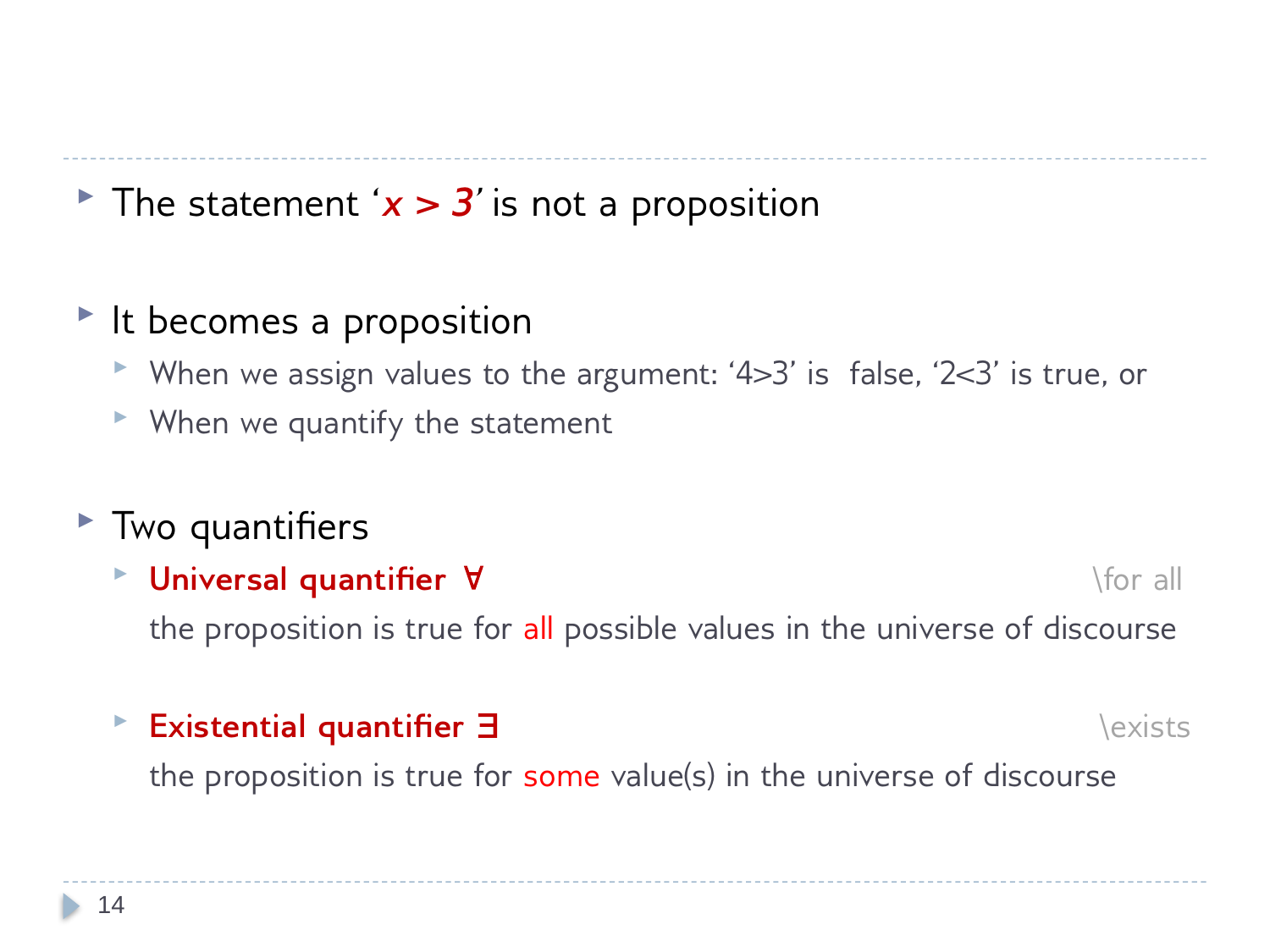

#
The statement ‘x > 3’ is not a proposition

It becomes a proposition
When we assign values to the argument: ‘4>3’ is  false, ‘2<3’ is true, or
When we quantify the statement

Two quantifiers
Universal quantifier ∀                                                            \for all
	the proposition is true for all possible values in the universe of discourse

Existential quantifier ∃                                                           \exists
	the proposition is true for some value(s) in the universe of discourse

14